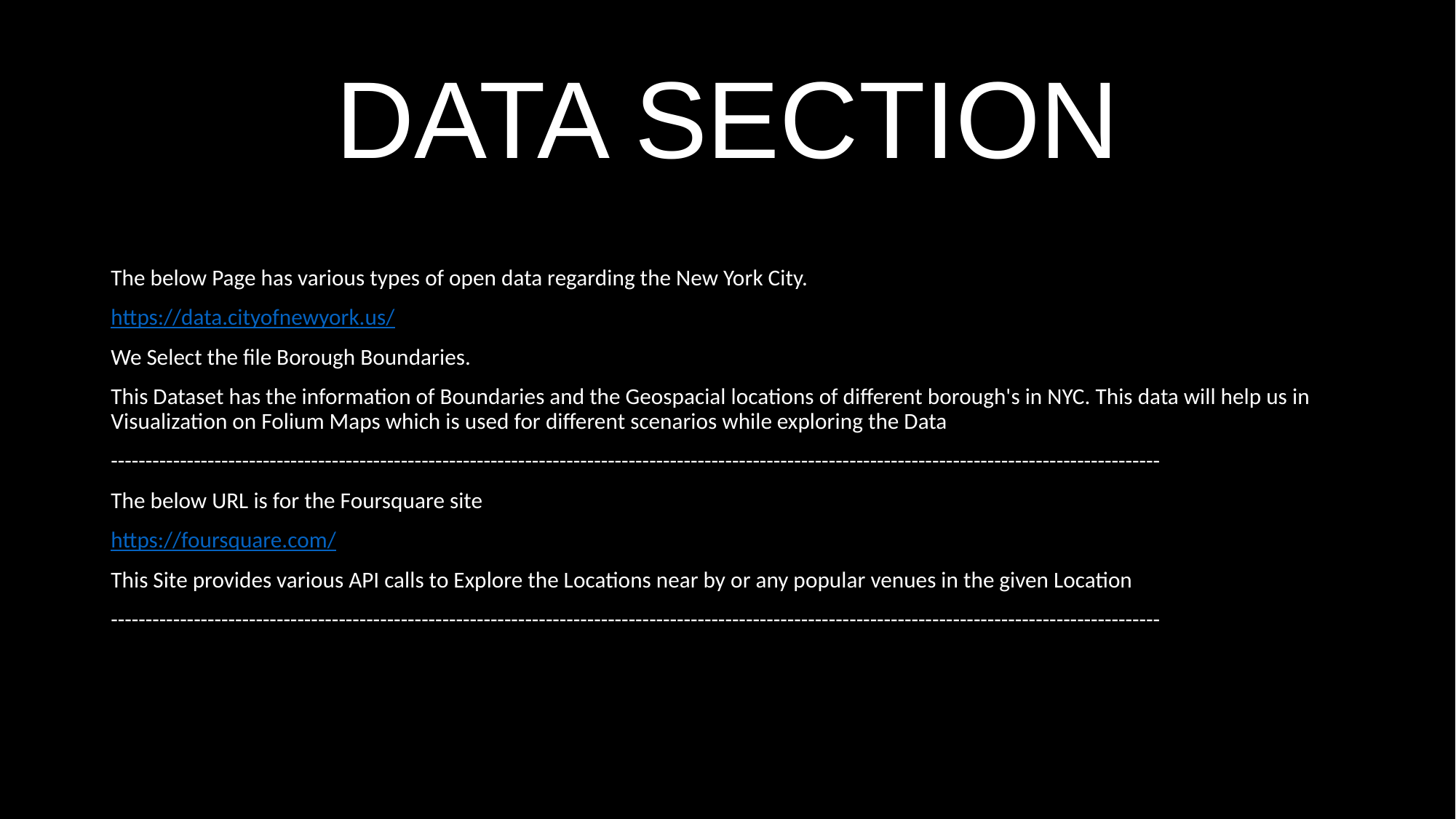

# DATA SECTION

The below Page has various types of open data regarding the New York City.
https://data.cityofnewyork.us/
We Select the file Borough Boundaries.
This Dataset has the information of Boundaries and the Geospacial locations of different borough's in NYC. This data will help us in Visualization on Folium Maps which is used for different scenarios while exploring the Data
--------------------------------------------------------------------------------------------------------------------------------------------------------
The below URL is for the Foursquare site
https://foursquare.com/
This Site provides various API calls to Explore the Locations near by or any popular venues in the given Location
--------------------------------------------------------------------------------------------------------------------------------------------------------